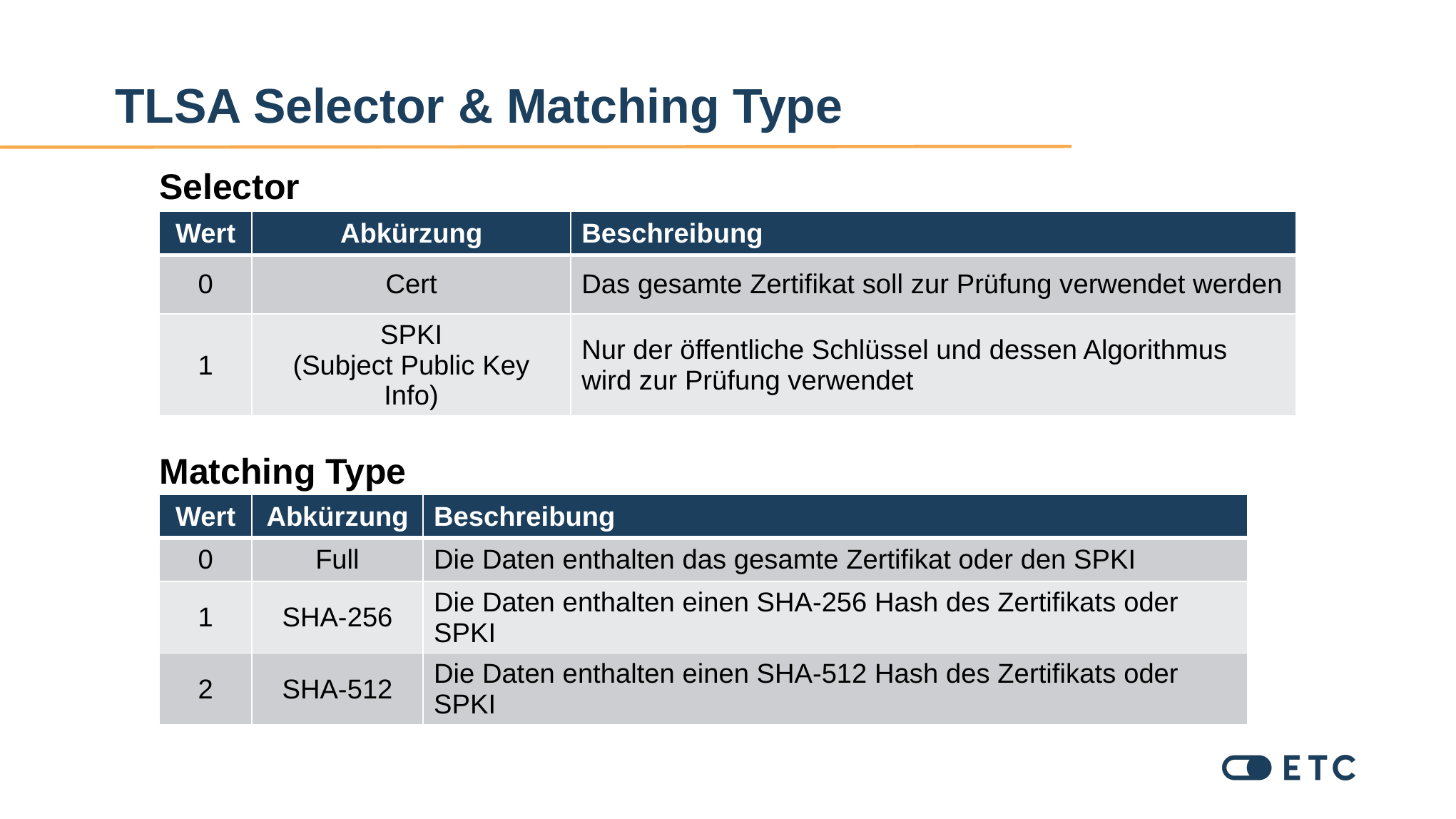

# TLSA Selector & Matching Type
Selector
| Wert | Abkürzung | Beschreibung |
| --- | --- | --- |
| 0 | Cert | Das gesamte Zertifikat soll zur Prüfung verwendet werden |
| 1 | SPKI (Subject Public Key Info) | Nur der öffentliche Schlüssel und dessen Algorithmus wird zur Prüfung verwendet |
Matching Type
| Wert | Abkürzung | Beschreibung |
| --- | --- | --- |
| 0 | Full | Die Daten enthalten das gesamte Zertifikat oder den SPKI |
| 1 | SHA-256 | Die Daten enthalten einen SHA-256 Hash des Zertifikats oder SPKI |
| 2 | SHA-512 | Die Daten enthalten einen SHA-512 Hash des Zertifikats oder SPKI |